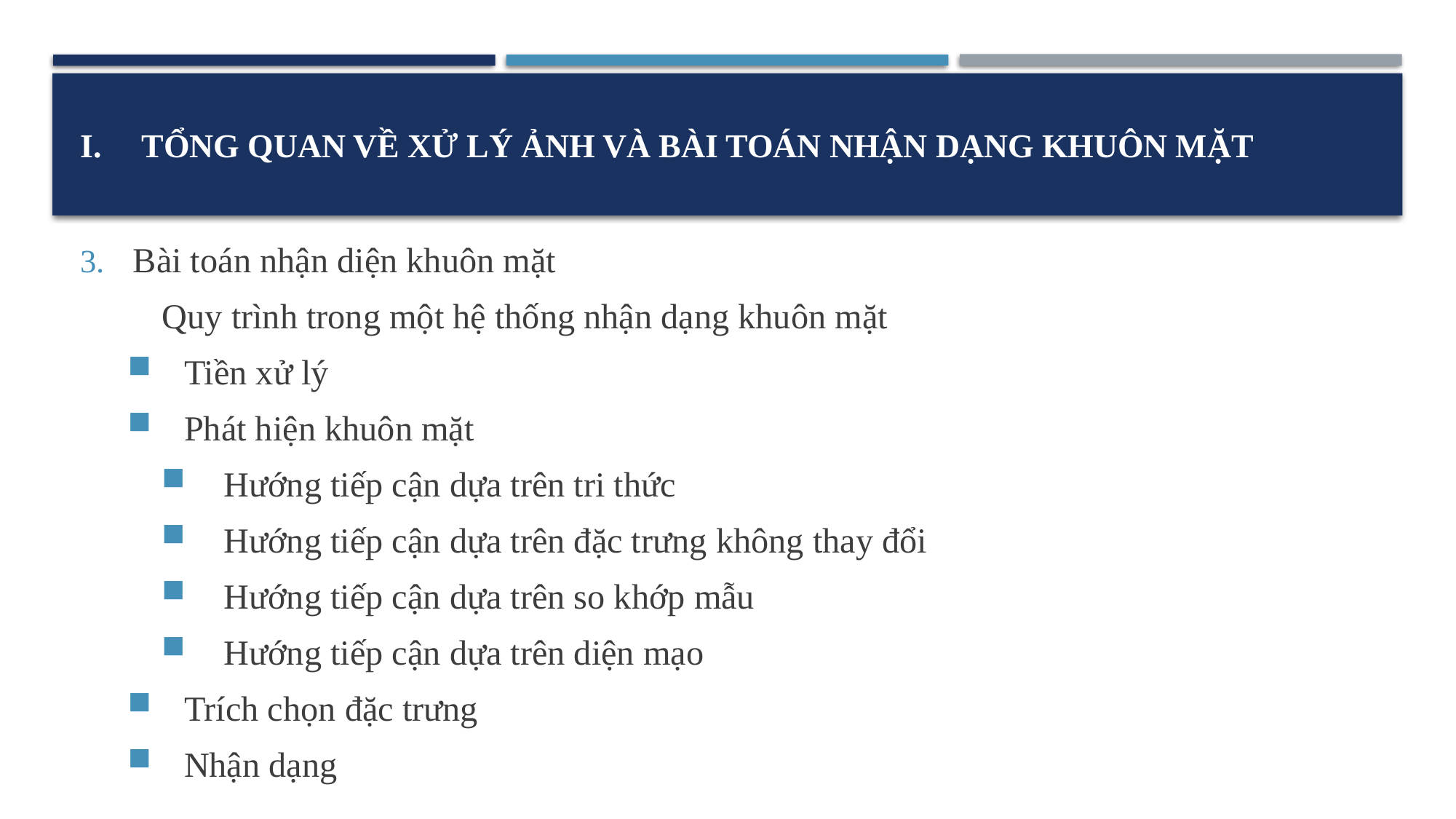

# TỔNG QUAN VỀ XỬ LÝ ẢNH VÀ BÀI TOÁN NHẬN DẠNG KHUÔN MẶT
Bài toán nhận diện khuôn mặt
	Quy trình trong một hệ thống nhận dạng khuôn mặt
Tiền xử lý
Phát hiện khuôn mặt
Hướng tiếp cận dựa trên tri thức
Hướng tiếp cận dựa trên đặc trưng không thay đổi
Hướng tiếp cận dựa trên so khớp mẫu
Hướng tiếp cận dựa trên diện mạo
Trích chọn đặc trưng
Nhận dạng